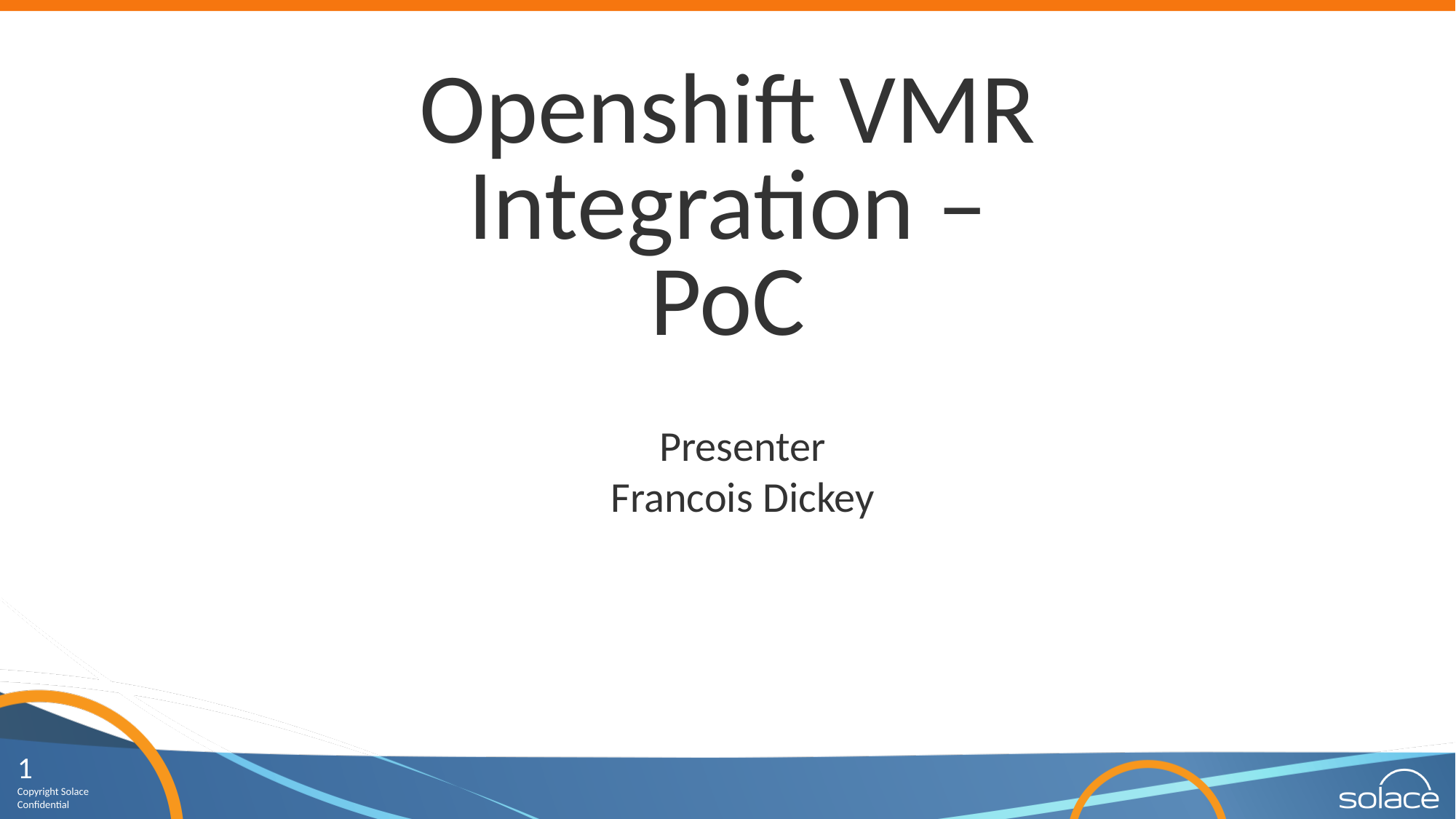

# Openshift VMR Integration – PoC
Presenter
Francois Dickey